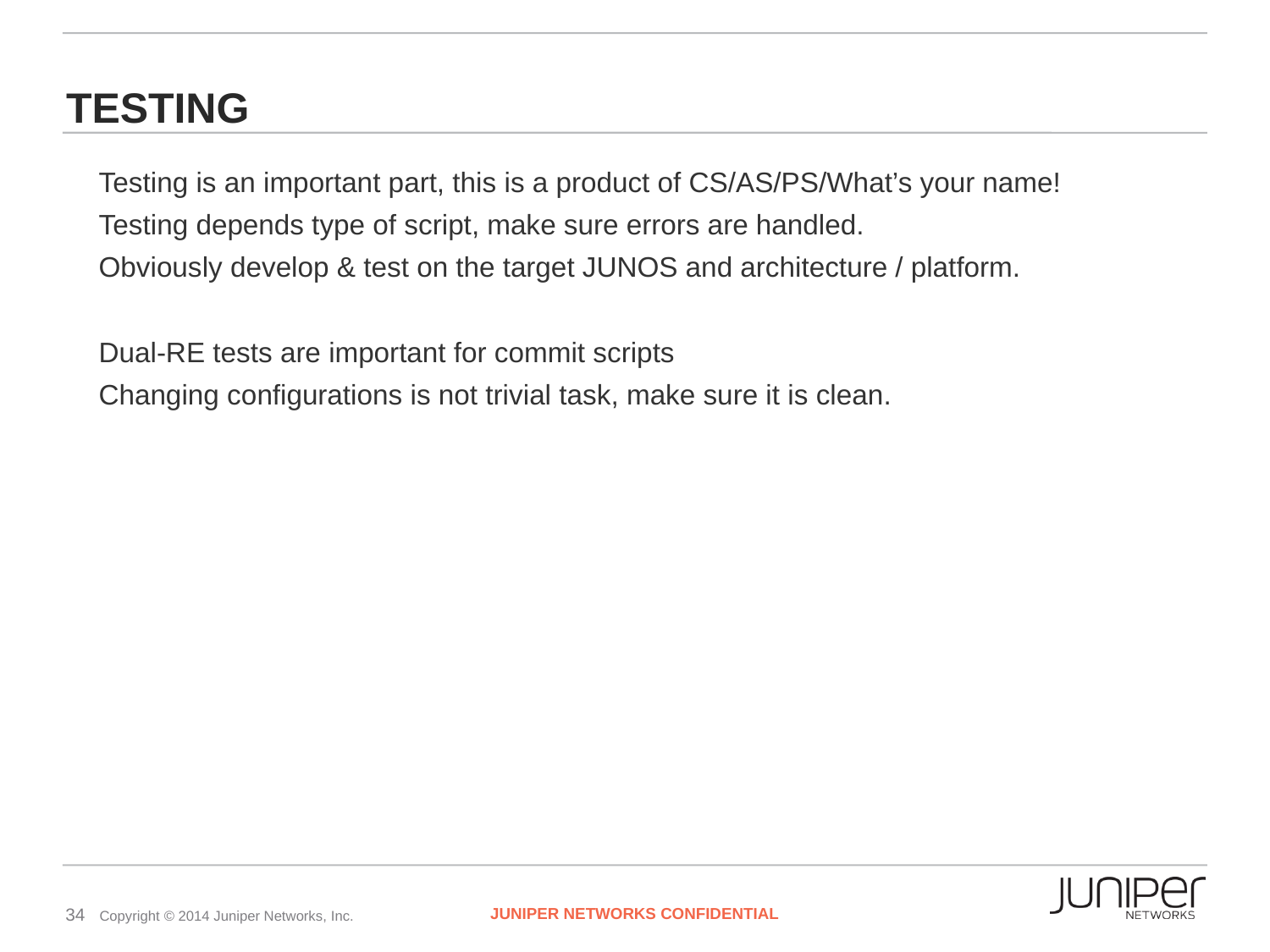

# Testing
Testing is an important part, this is a product of CS/AS/PS/What’s your name!
Testing depends type of script, make sure errors are handled.
Obviously develop & test on the target JUNOS and architecture / platform.

Dual-RE tests are important for commit scripts
Changing configurations is not trivial task, make sure it is clean.